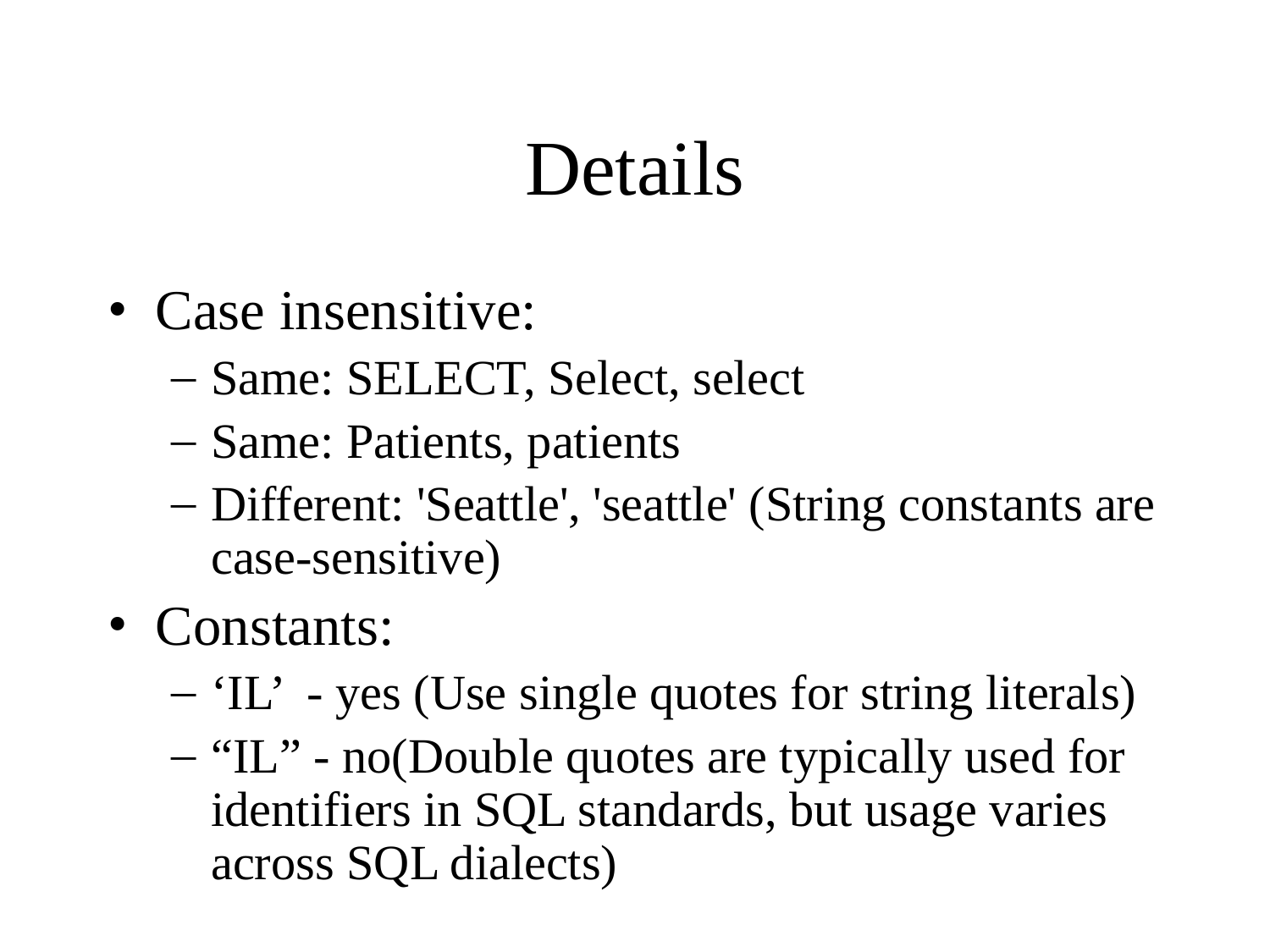

# Details
Case insensitive:
Same: SELECT, Select, select
Same: Patients, patients
Different: 'Seattle', 'seattle' (String constants are case-sensitive)
Constants:
‘IL’  - yes (Use single quotes for string literals)
“IL” - no(Double quotes are typically used for identifiers in SQL standards, but usage varies across SQL dialects)